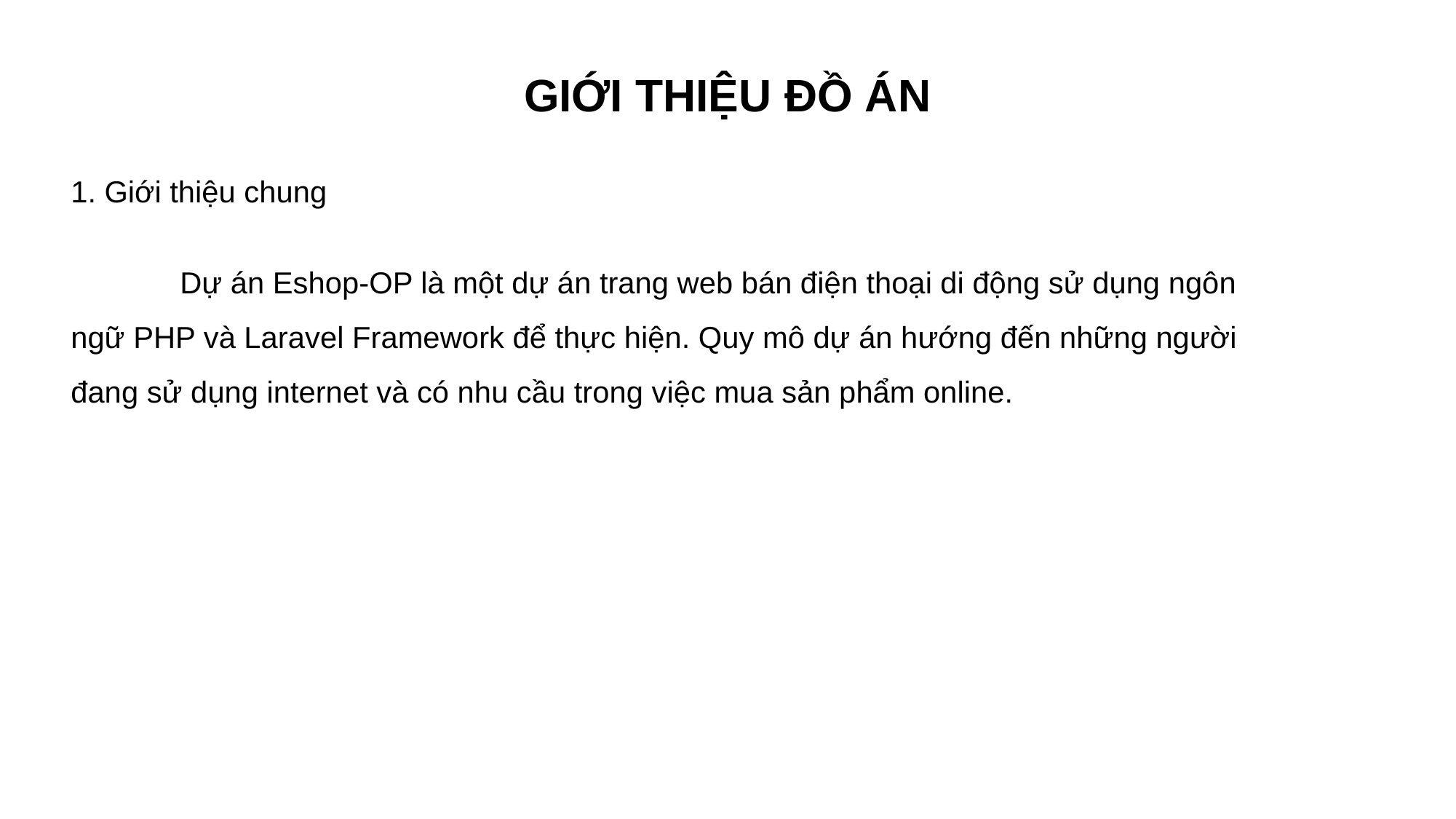

GIỚI THIỆU ĐỒ ÁN
1. Giới thiệu chung
	Dự án Eshop-OP là một dự án trang web bán điện thoại di động sử dụng ngôn ngữ PHP và Laravel Framework để thực hiện. Quy mô dự án hướng đến những người đang sử dụng internet và có nhu cầu trong việc mua sản phẩm online.